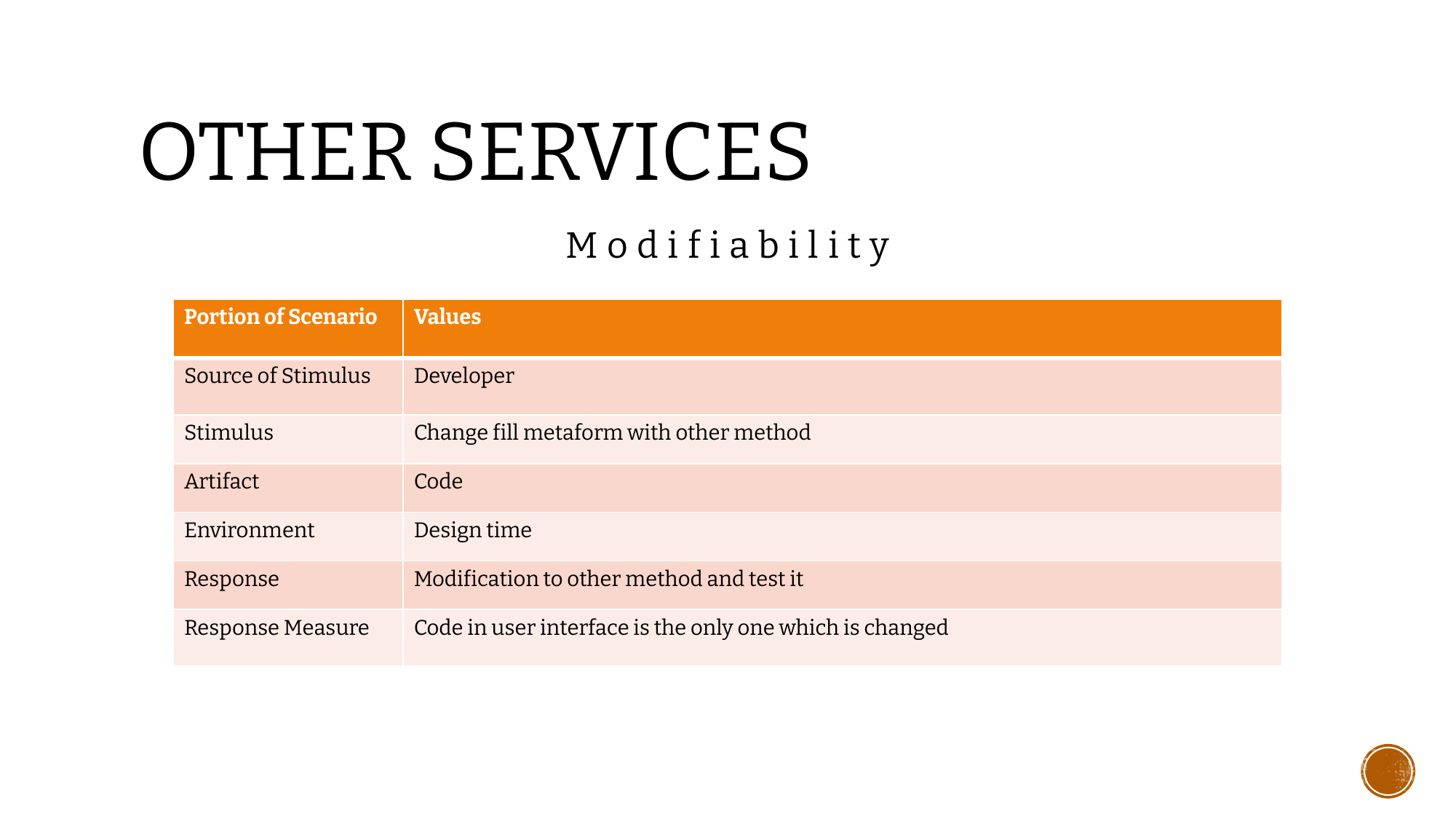

# Other services
Modifiability
| Portion of Scenario | Values |
| --- | --- |
| Source of Stimulus | Developer |
| Stimulus | Change fill metaform with other method |
| Artifact | Code |
| Environment | Design time |
| Response | Modification to other method and test it |
| Response Measure | Code in user interface is the only one which is changed |